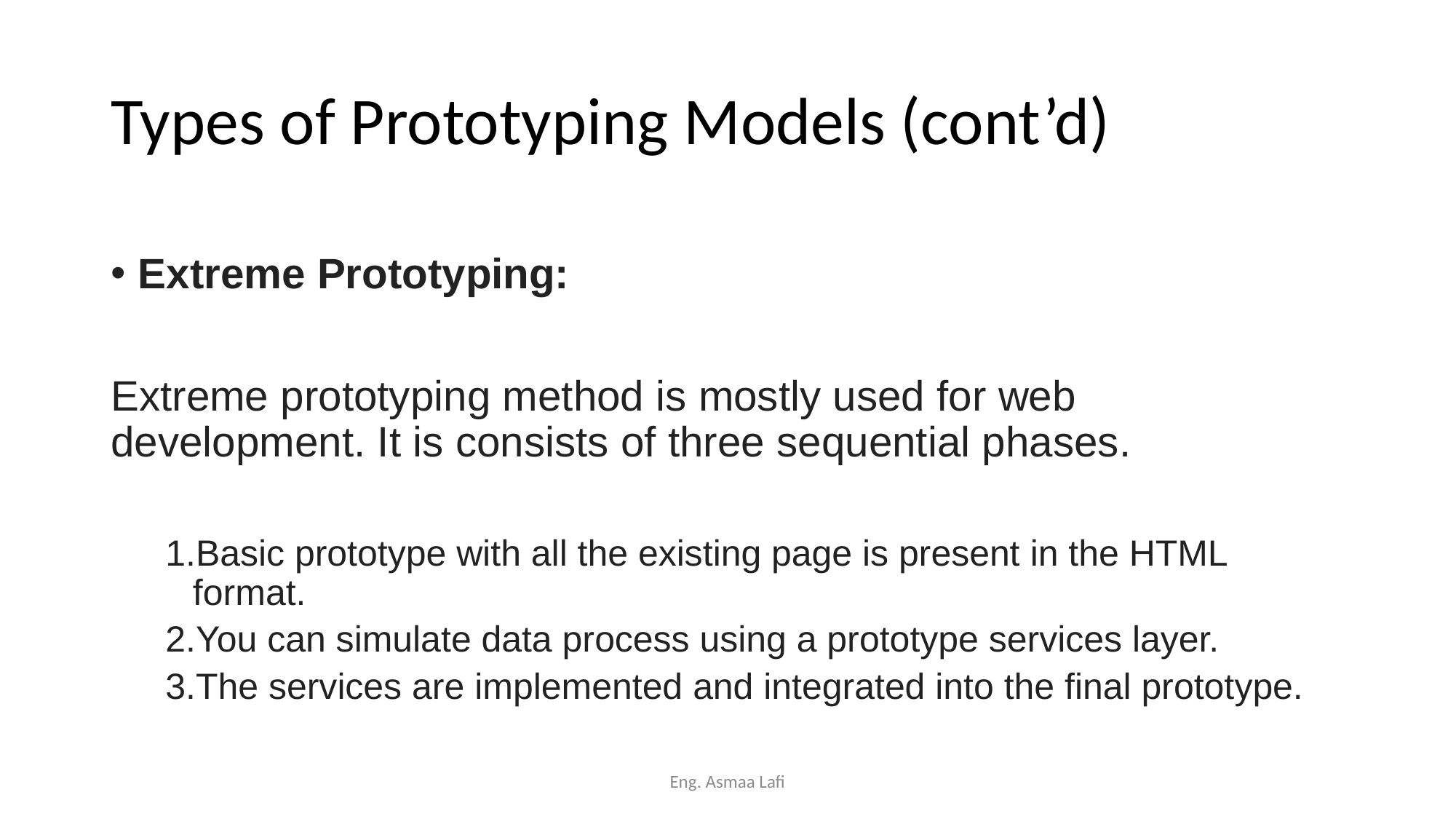

# Types of Prototyping Models (cont’d)

Extreme Prototyping:

Extreme prototyping method is mostly used for web development. It is consists of three sequential phases.

Basic prototype with all the existing page is present in the HTML format.
You can simulate data process using a prototype services layer.
The services are implemented and integrated into the final prototype.

Eng. Asmaa Lafi